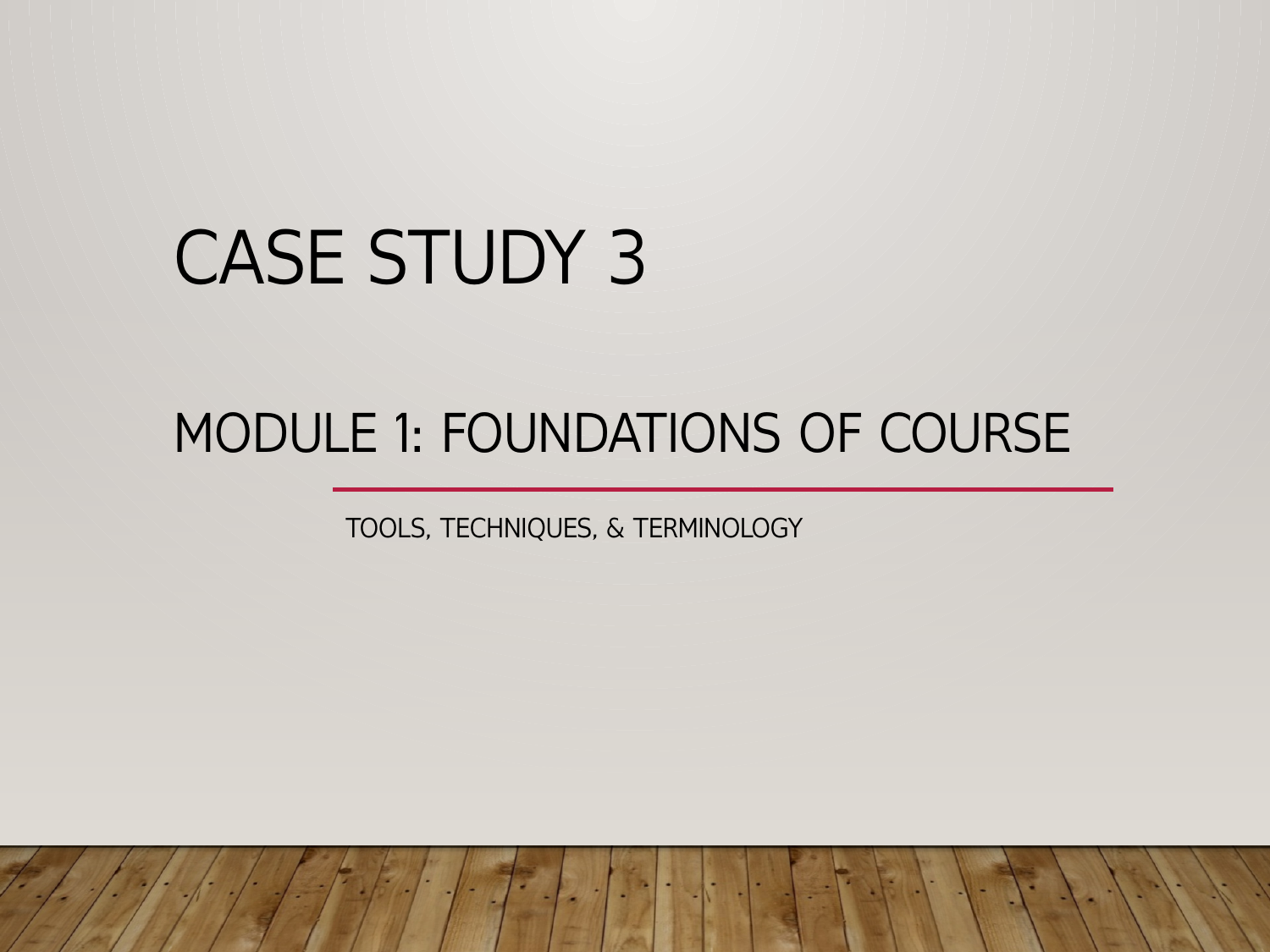

# Case study 3 Module 1: Foundations of Course
Tools, Techniques, & Terminology